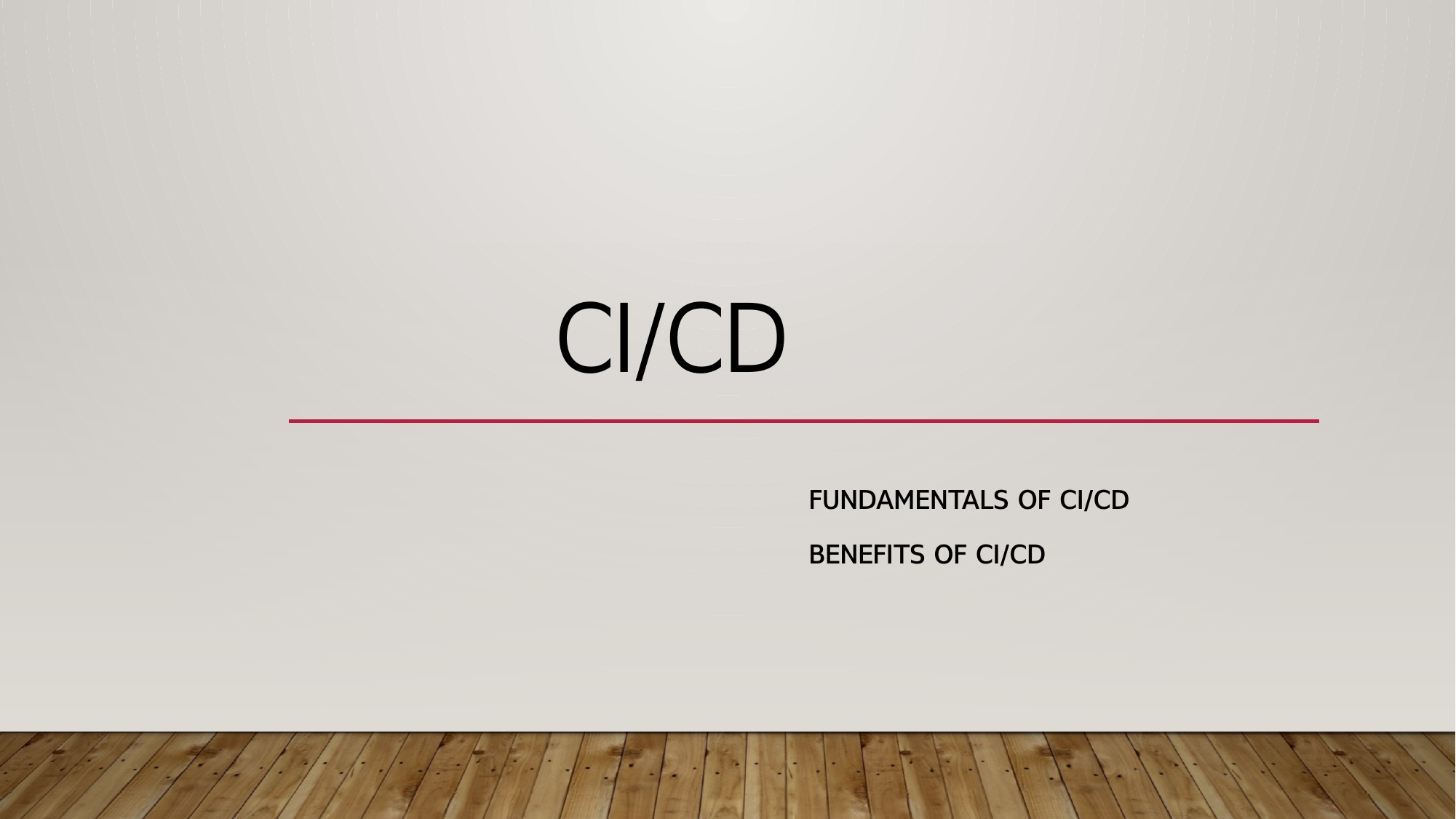

# CI/CD
FUNDAMENTALS OF CI/CD
BENEFITS OF CI/CD